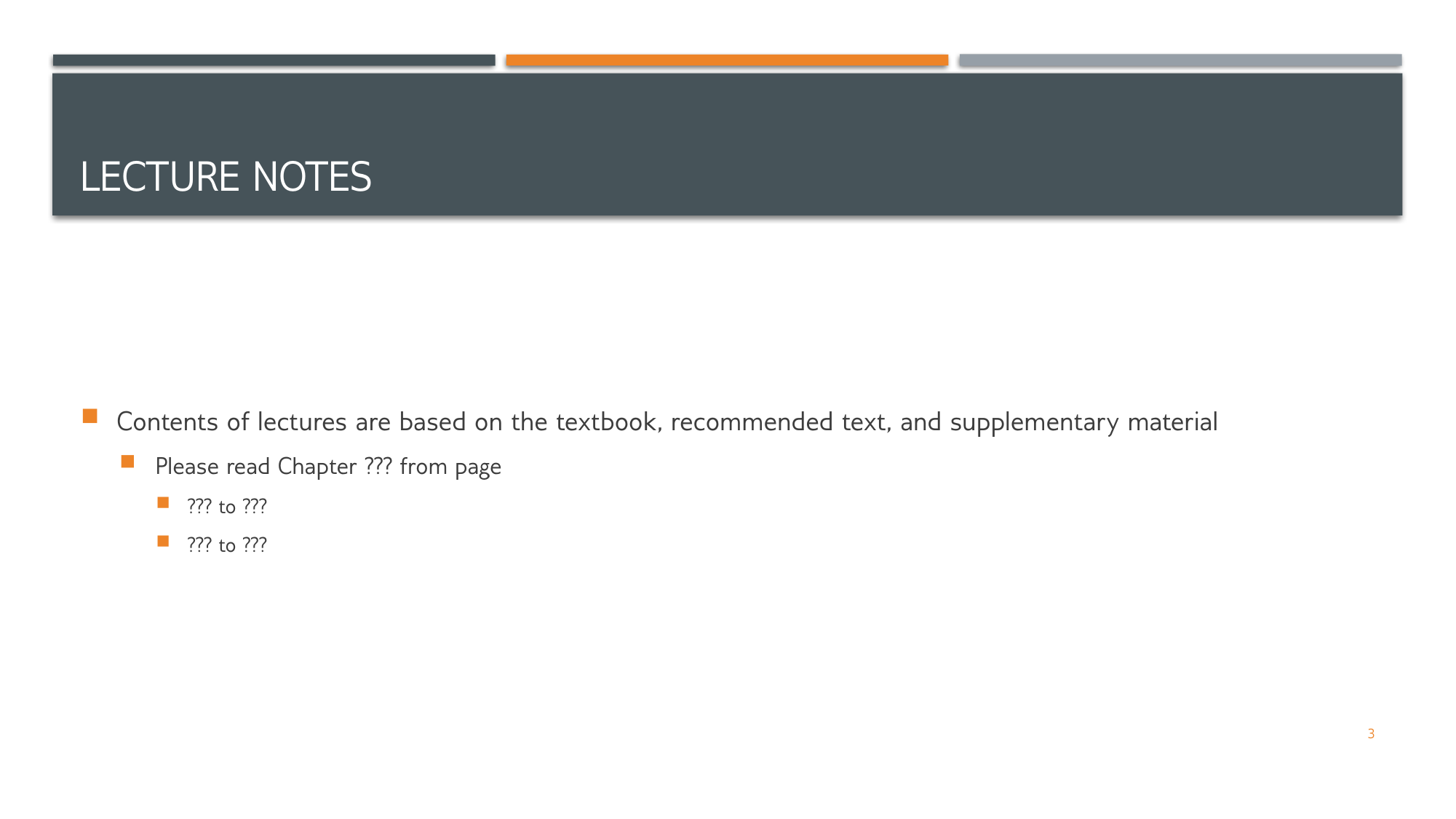

# Lecture Notes
Contents of lectures are based on the textbook, recommended text, and supplementary material
Please read Chapter ??? from page
??? to ???
??? to ???
3